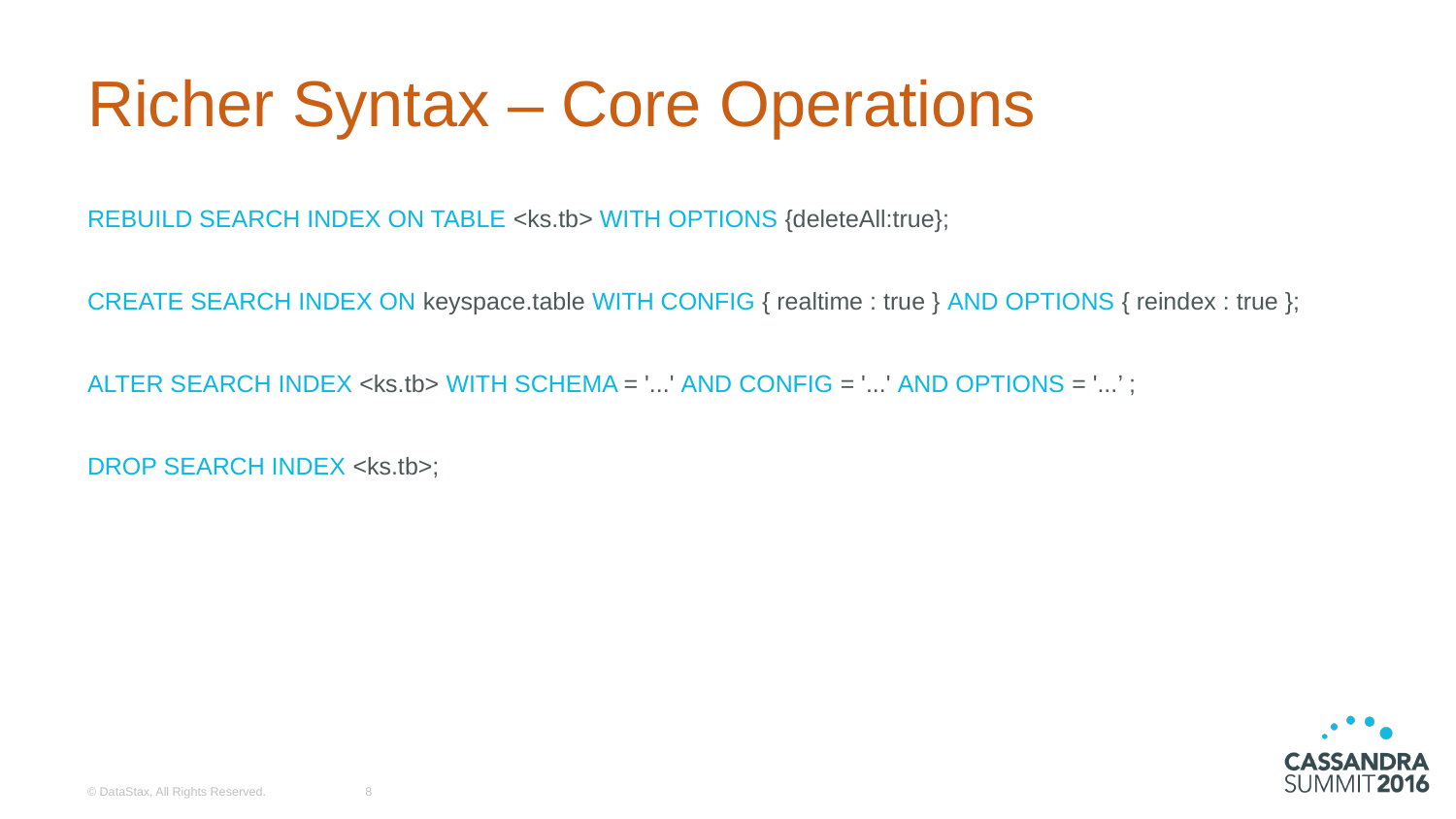

# Richer Syntax – Core Operations

REBUILD SEARCH INDEX ON TABLE <ks.tb> WITH OPTIONS {deleteAll:true};

CREATE SEARCH INDEX ON keyspace.table WITH CONFIG { realtime : true } AND OPTIONS { reindex : true };

ALTER SEARCH INDEX <ks.tb> WITH SCHEMA = '...' AND CONFIG = '...' AND OPTIONS = '...’ ;

DROP SEARCH INDEX <ks.tb>;

© DataStax, All Rights Reserved.
8